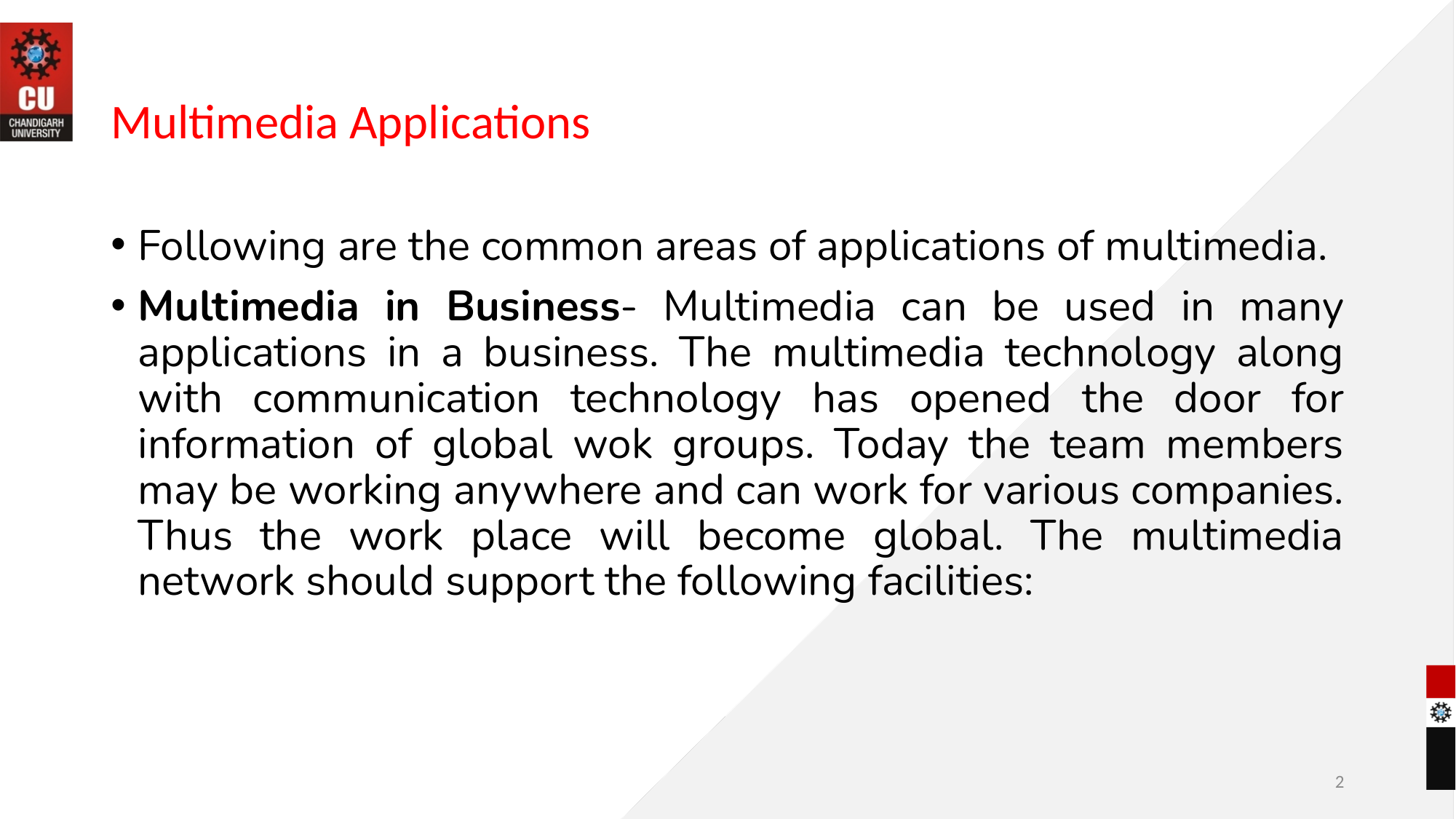

# Multimedia Applications
Following are the common areas of applications of multimedia.
Multimedia in Business- Multimedia can be used in many applications in a business. The multimedia technology along with communication technology has opened the door for information of global wok groups. Today the team members may be working anywhere and can work for various companies. Thus the work place will become global. The multimedia network should support the following facilities:

2